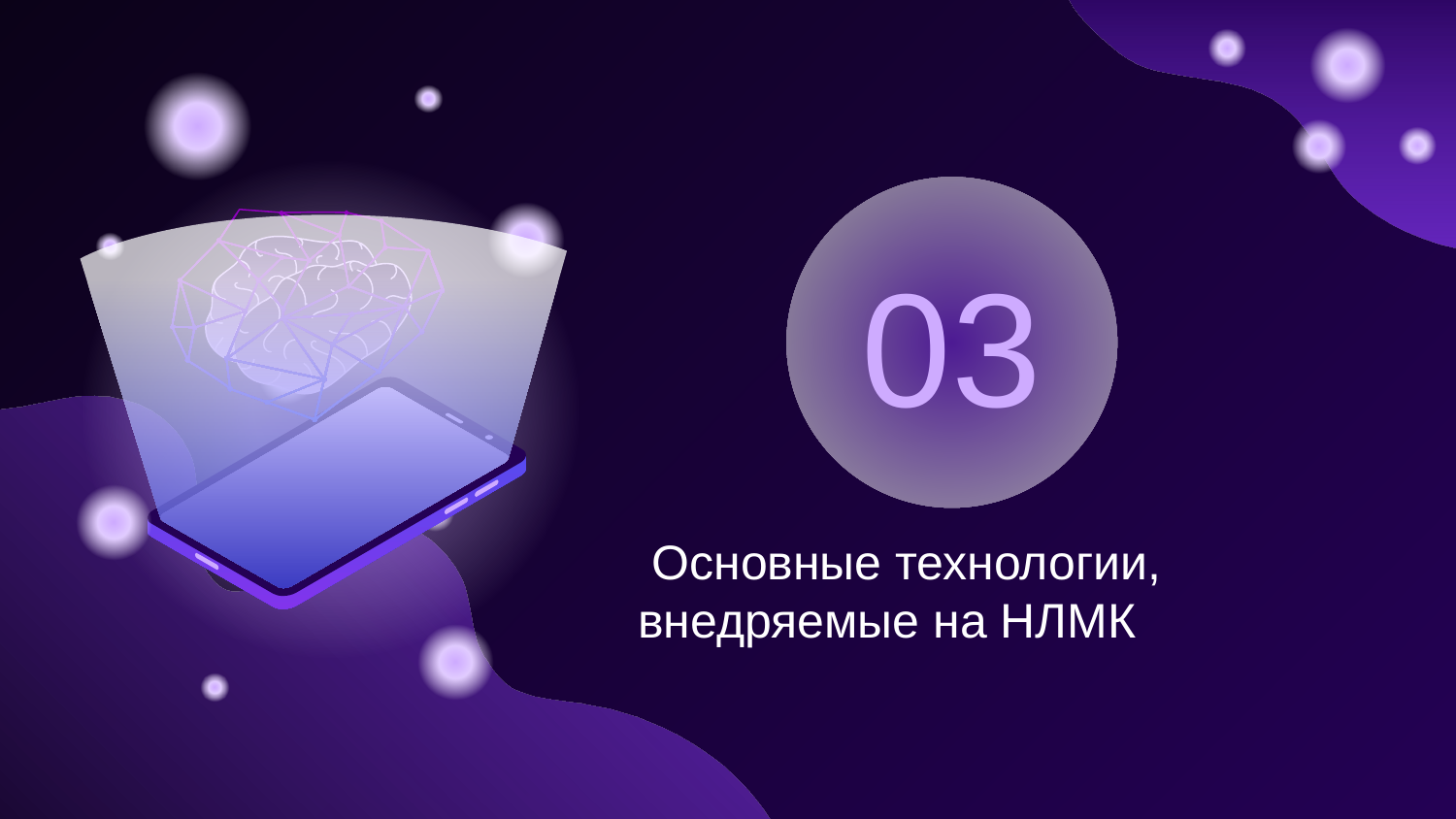

03
# Основные технологии, внедряемые на НЛМК